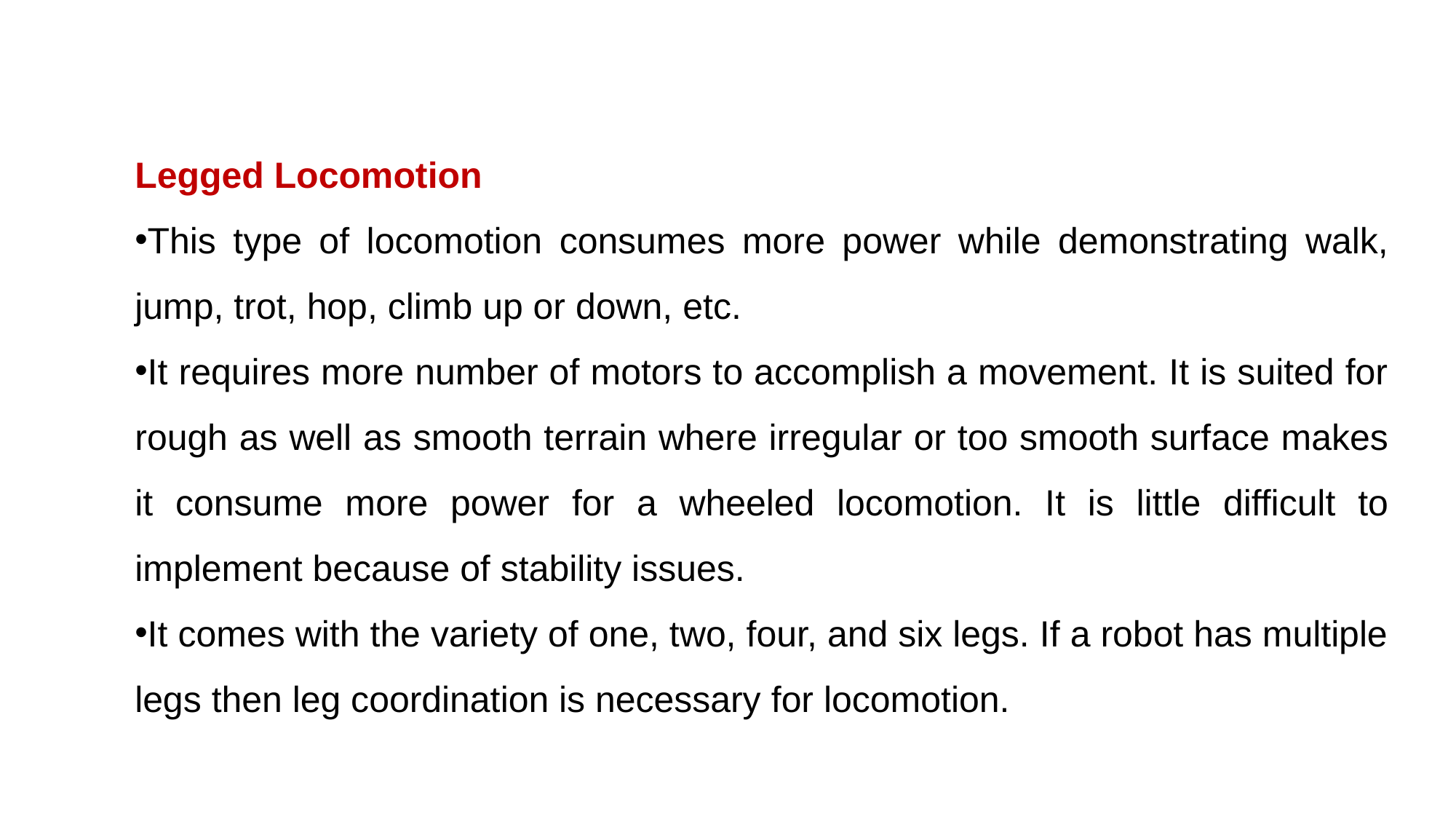

Legged Locomotion
This type of locomotion consumes more power while demonstrating walk, jump, trot, hop, climb up or down, etc.
It requires more number of motors to accomplish a movement. It is suited for rough as well as smooth terrain where irregular or too smooth surface makes it consume more power for a wheeled locomotion. It is little difficult to implement because of stability issues.
It comes with the variety of one, two, four, and six legs. If a robot has multiple legs then leg coordination is necessary for locomotion.